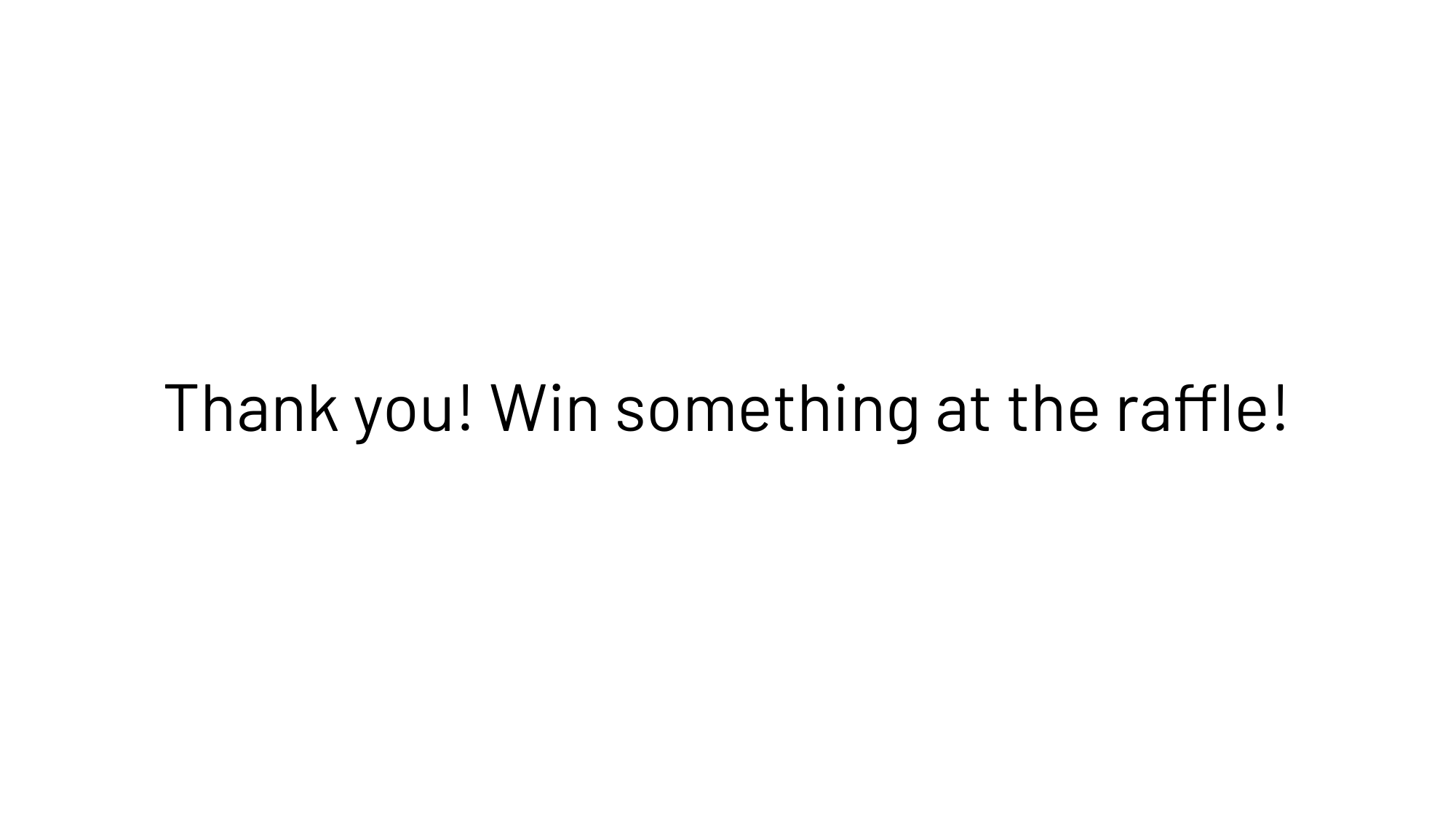

# Thank you! Win something at the raffle!